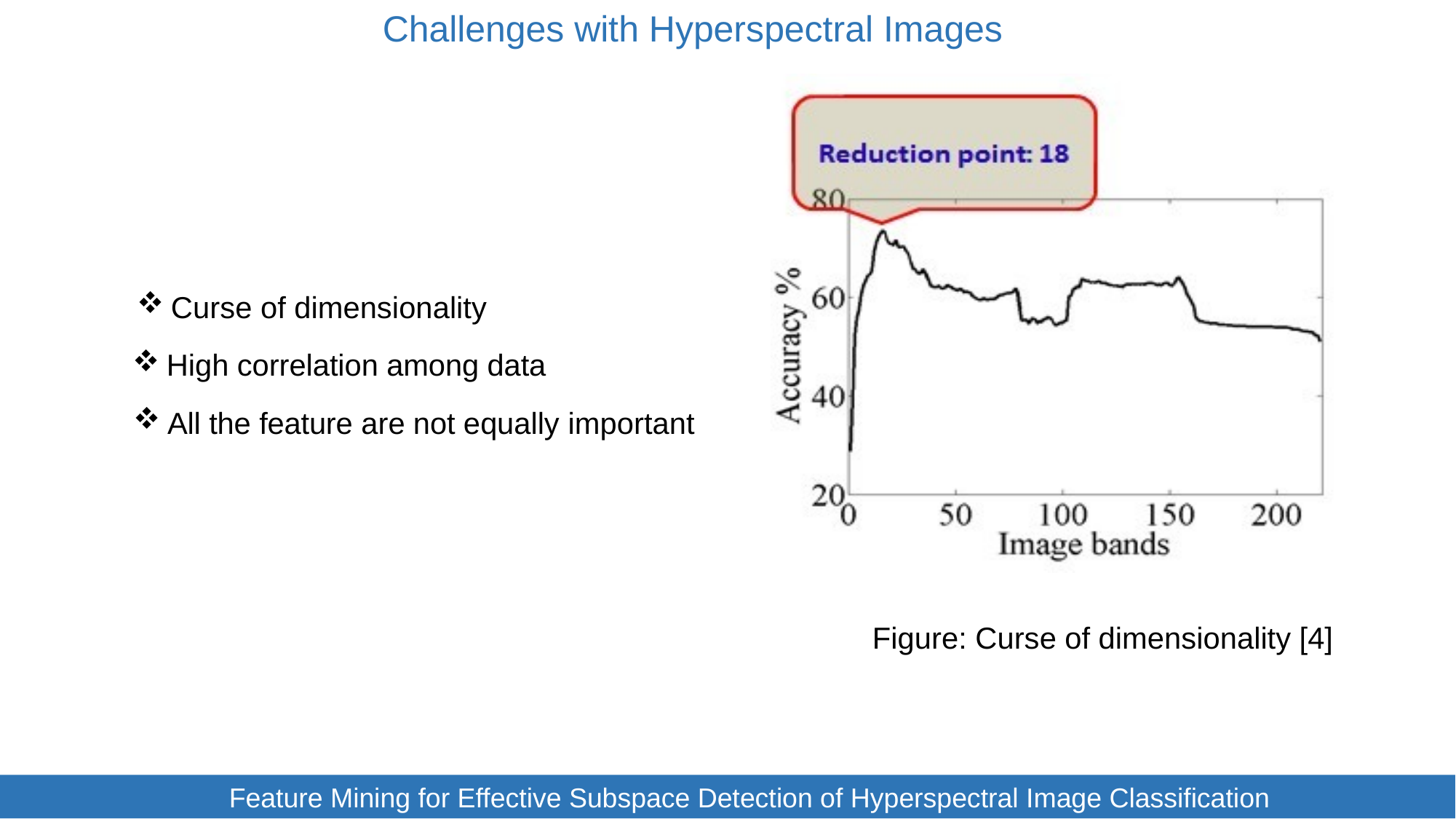

Challenges with Hyperspectral Images

Curse of dimensionality
High correlation among data
All the feature are not equally important
Figure: Curse of dimensionality [4]
		Feature Mining for Effective Subspace Detection of Hyperspectral Image Classification